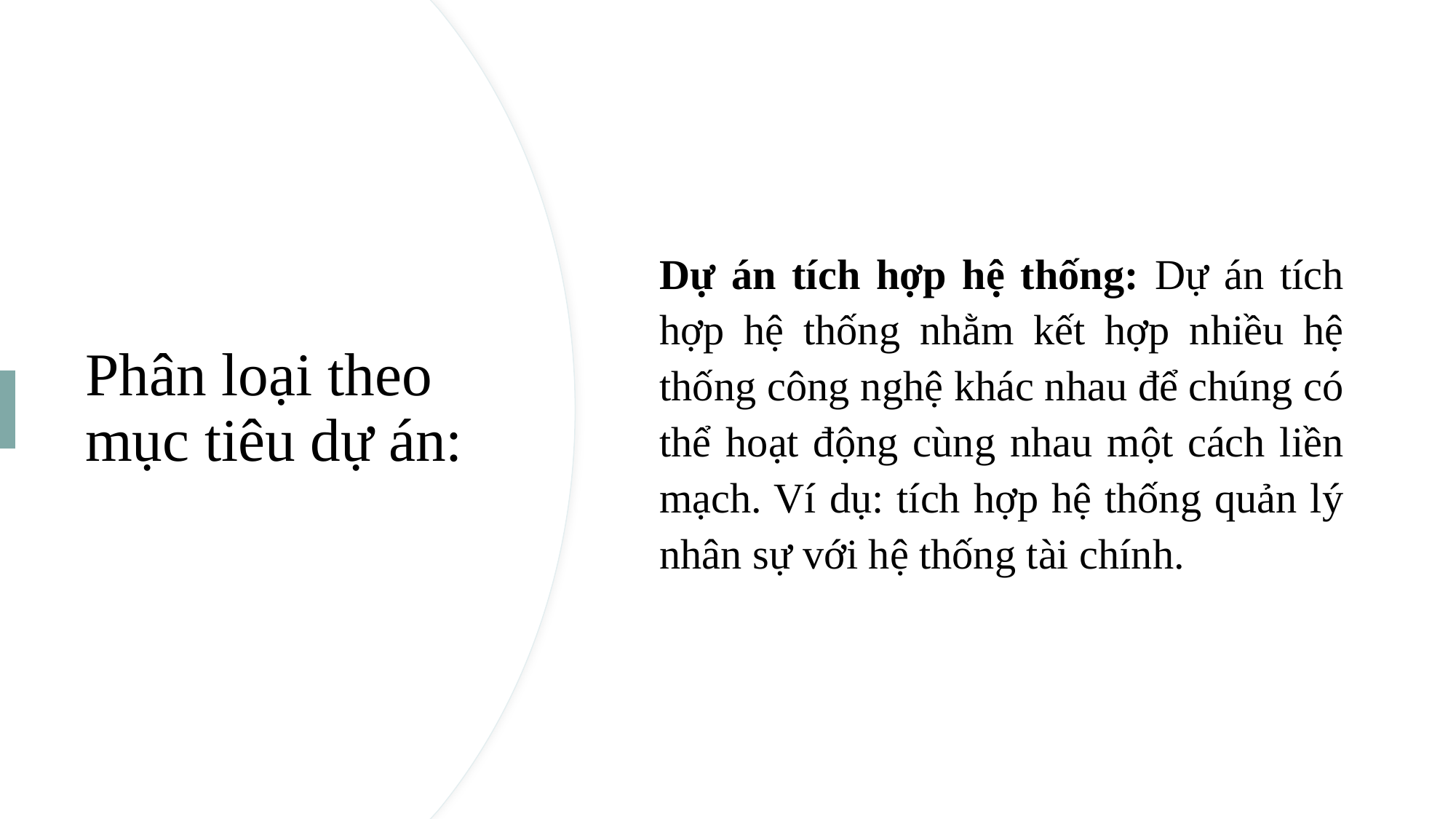

Dự án tích hợp hệ thống: Dự án tích hợp hệ thống nhằm kết hợp nhiều hệ thống công nghệ khác nhau để chúng có thể hoạt động cùng nhau một cách liền mạch. Ví dụ: tích hợp hệ thống quản lý nhân sự với hệ thống tài chính.
# Phân loại theo mục tiêu dự án: